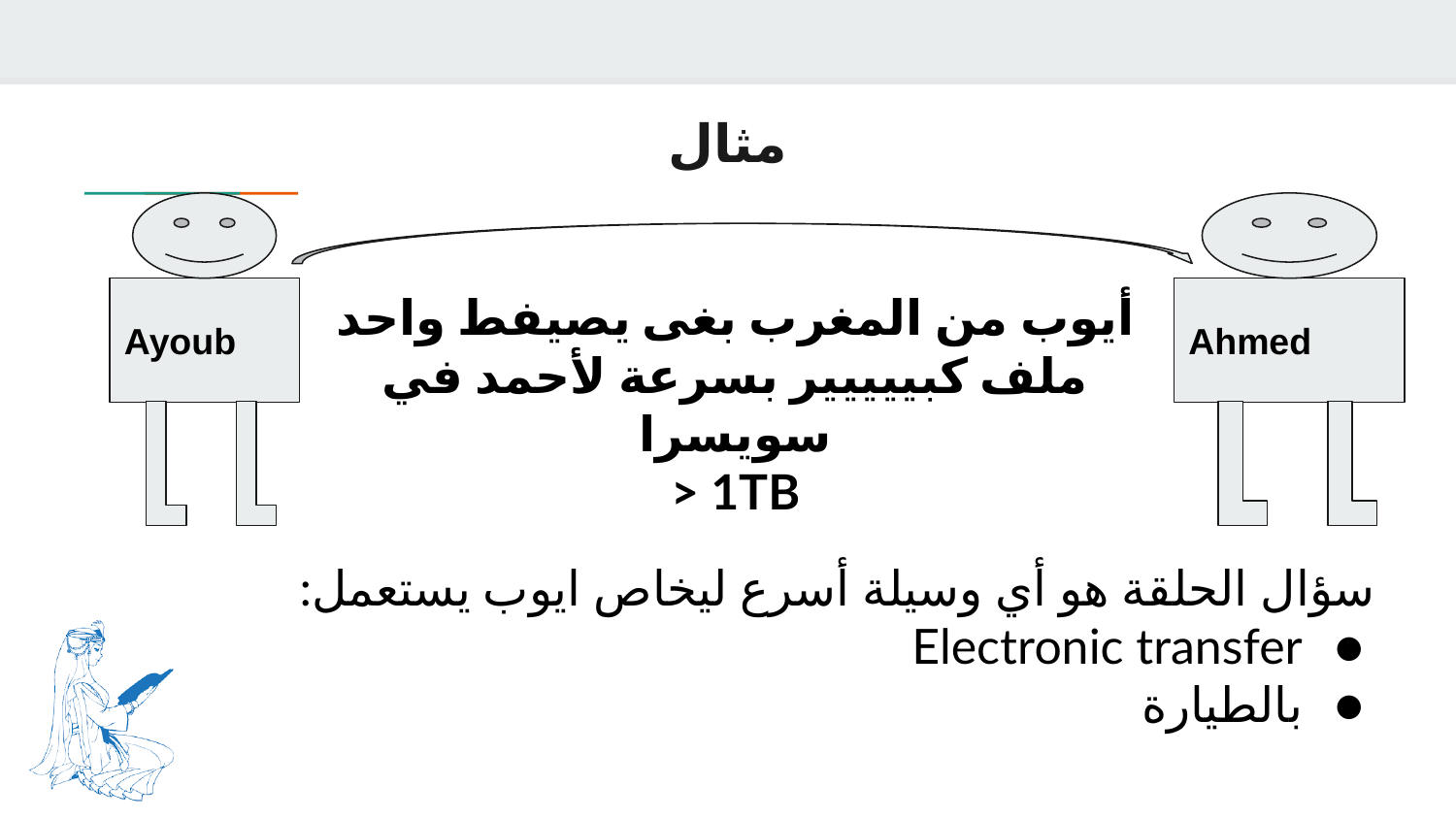

# مثال

أيوب من المغرب بغى يصيفط واحد ملف كبييييير بسرعة لأحمد في سويسرا
 > 1TB
Ayoub
Ahmed

سؤال الحلقة هو أي وسيلة أسرع ليخاص ايوب يستعمل:
Electronic transfer
بالطيارة